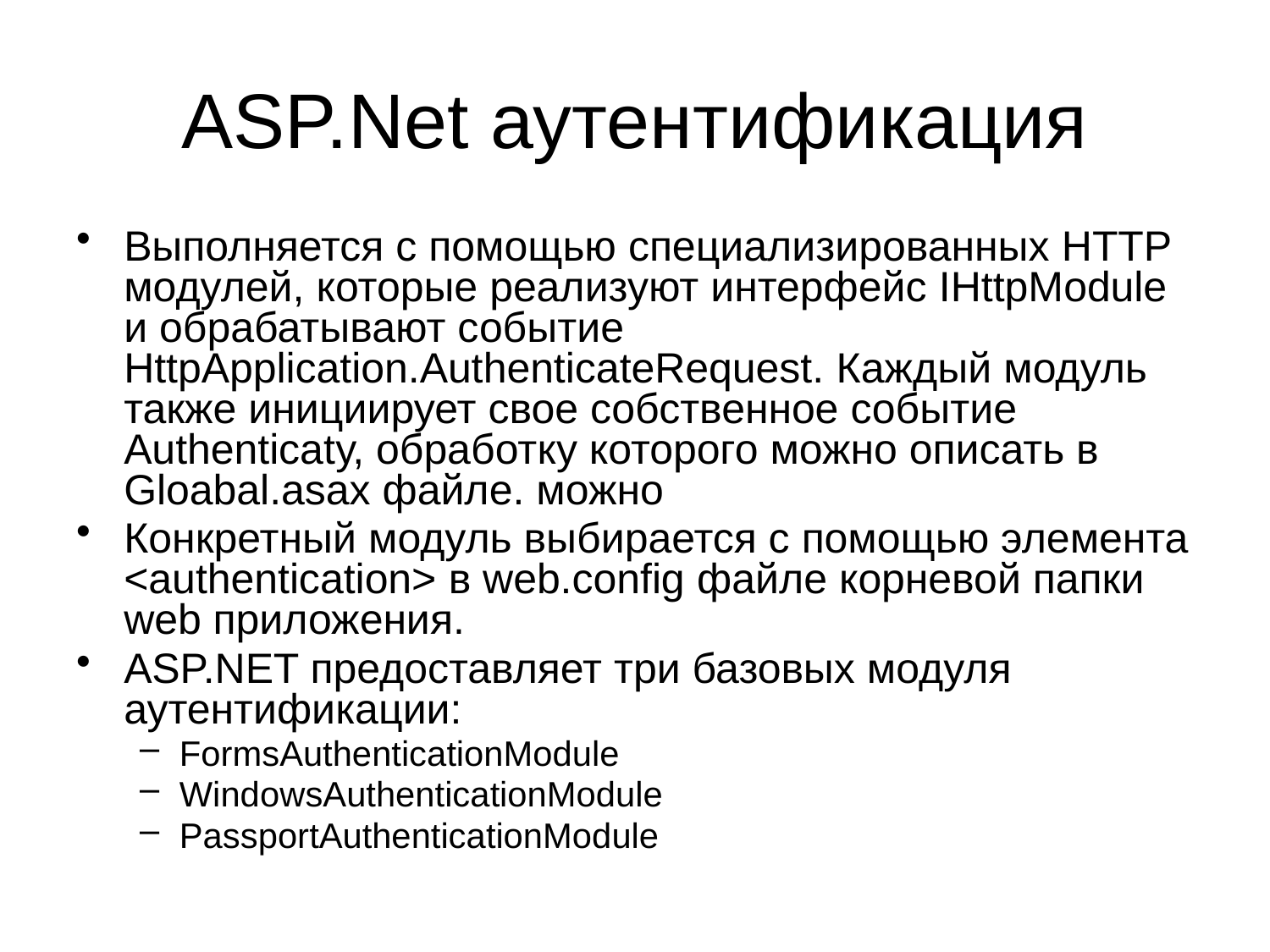

# ASP.Net аутентификация
Выполняется с помощью специализированных HTTP модулей, которые реализуют интерфейс IHttpModule и обрабатывают событие HttpApplication.AuthenticateRequest. Каждый модуль также инициирует свое собственное событие Authenticatу, обработку которого можно описать в Gloabal.asax файле. можно
Конкретный модуль выбирается с помощью элемента <authentication> в web.config файле корневой папки web приложения.
ASP.NET предоставляет три базовых модуля аутентификации:
FormsAuthenticationModule
WindowsAuthenticationModule
PassportAuthenticationModule